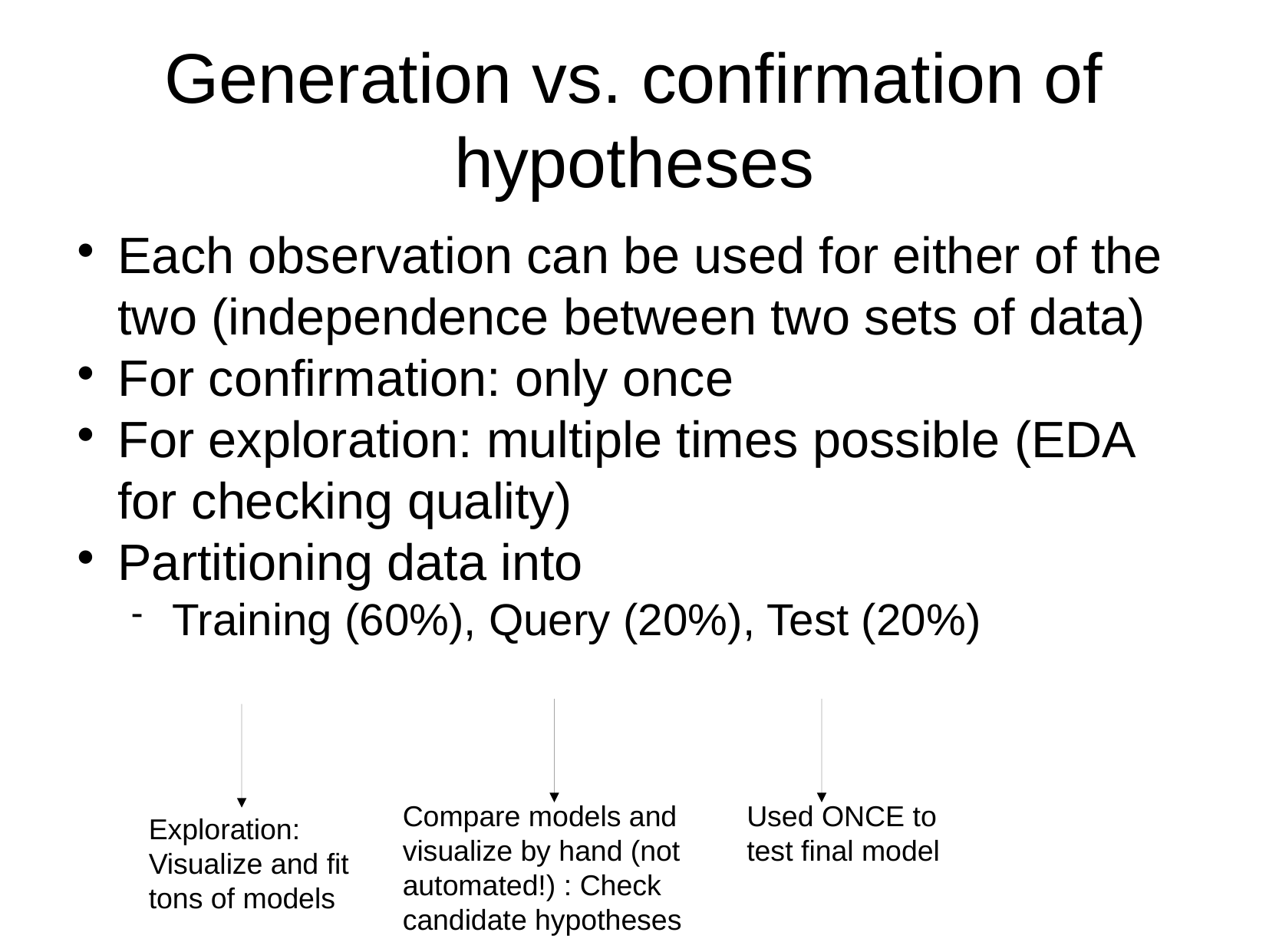

Generation vs. confirmation of hypotheses
Each observation can be used for either of the two (independence between two sets of data)
For confirmation: only once
For exploration: multiple times possible (EDA for checking quality)
Partitioning data into
Training (60%), Query (20%), Test (20%)

Compare models and visualize by hand (not automated!) : Check candidate hypotheses
Used ONCE to test final model
Exploration: Visualize and fit tons of models